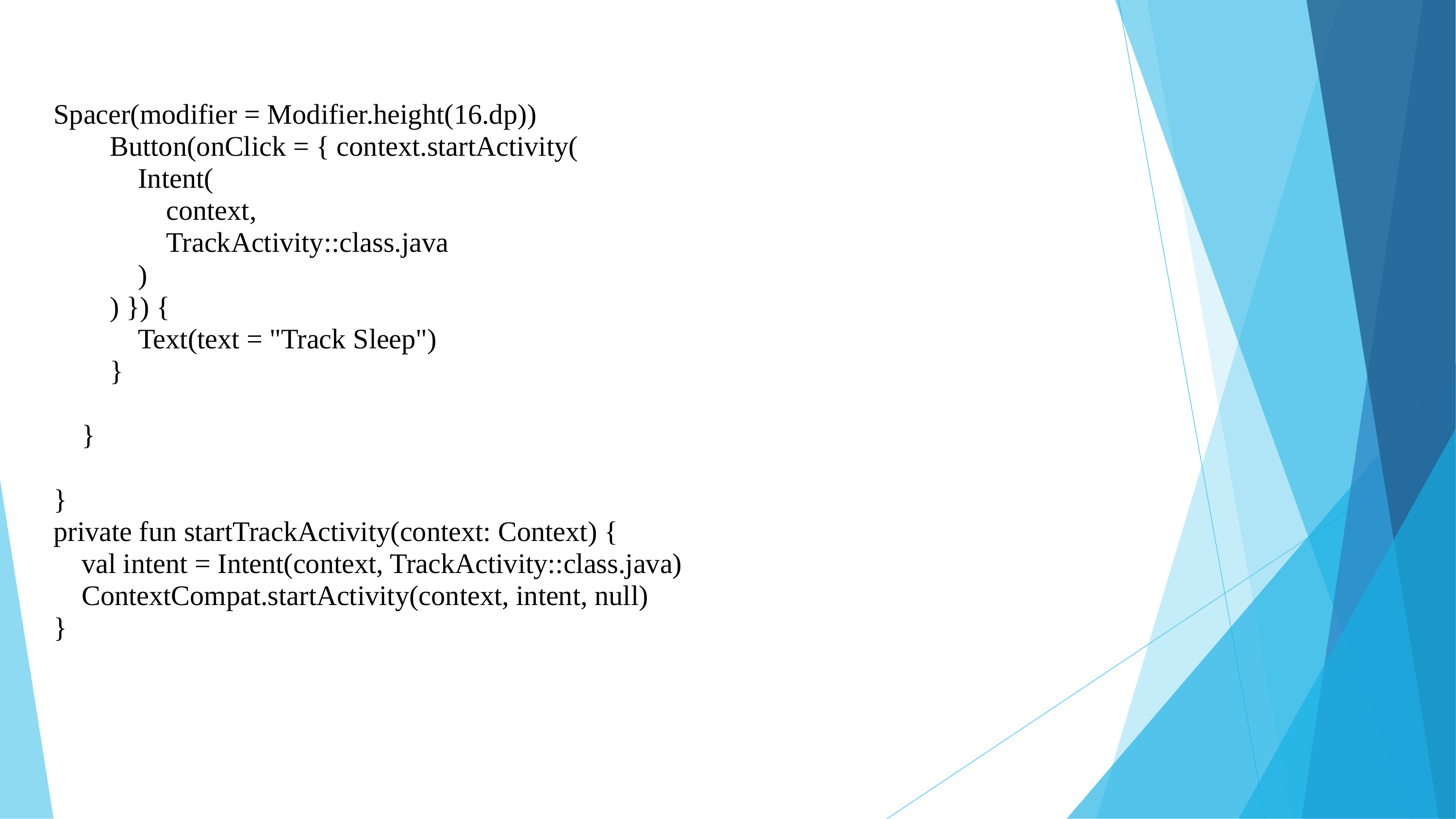

Spacer(modifier = Modifier.height(16.dp))
        Button(onClick = { context.startActivity(
            Intent(
                context,
                TrackActivity::class.java
            )
        ) }) {
            Text(text = "Track Sleep")
        }

    }

}
private fun startTrackActivity(context: Context) {
    val intent = Intent(context, TrackActivity::class.java)
    ContextCompat.startActivity(context, intent, null)
}